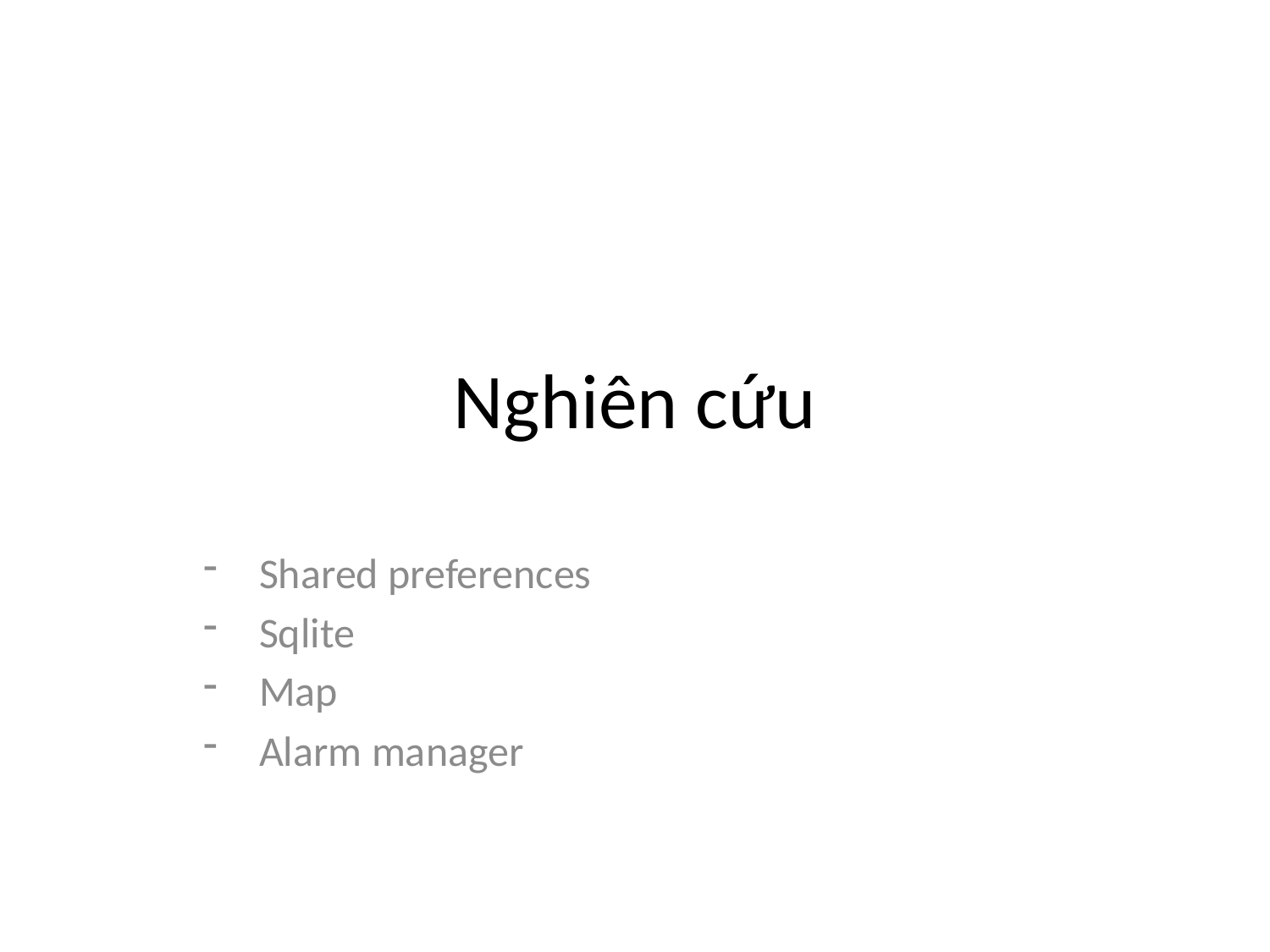

# Nghiên cứu
Shared preferences
Sqlite
Map
Alarm manager